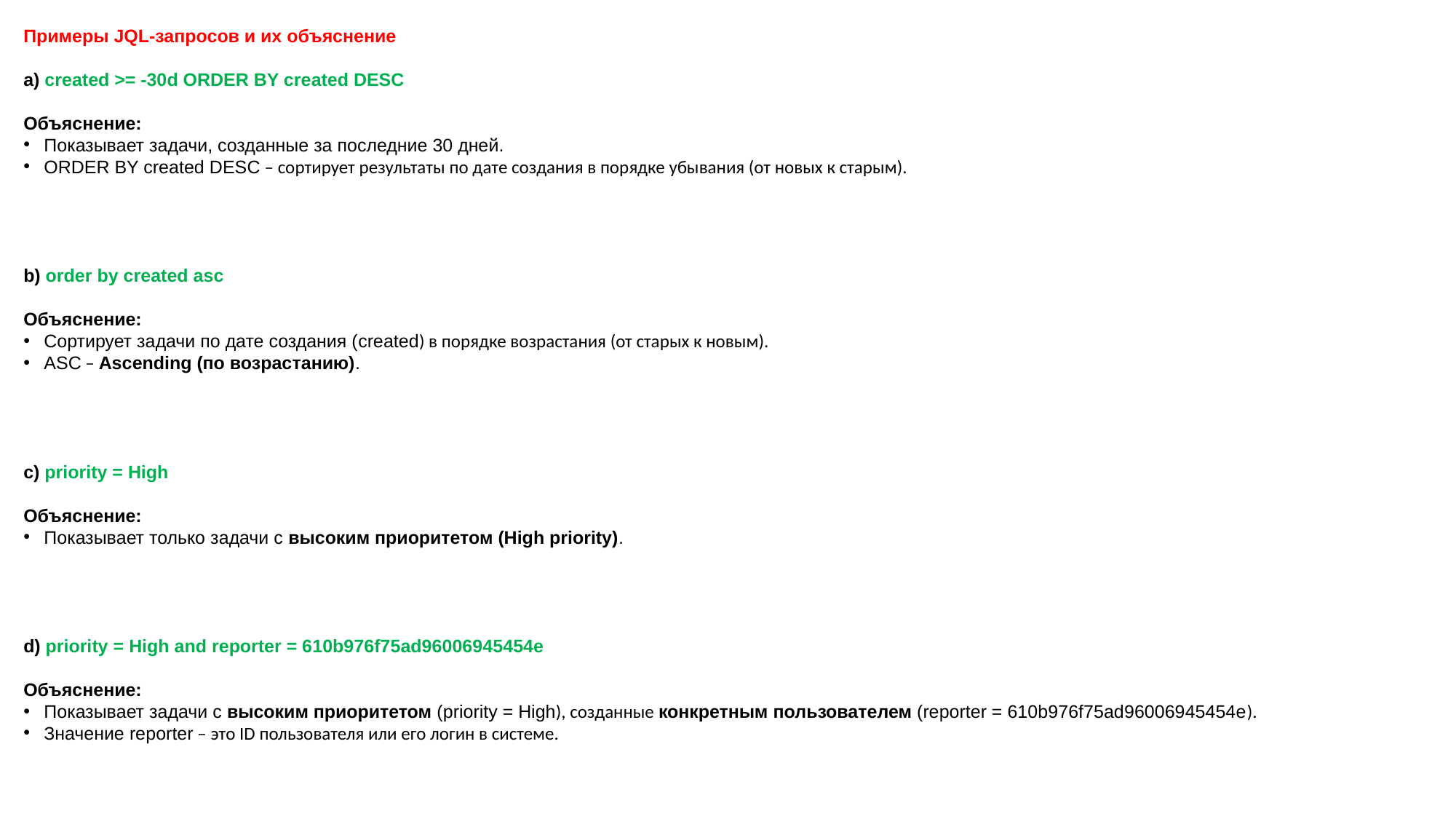

Примеры JQL-запросов и их объяснение

a) created >= -30d ORDER BY created DESC

Объяснение:
Показывает задачи, созданные за последние 30 дней.
ORDER BY created DESC – сортирует результаты по дате создания в порядке убывания (от новых к старым).

b) order by created asc

Объяснение:
Сортирует задачи по дате создания (created) в порядке возрастания (от старых к новым).
ASC – Ascending (по возрастанию).

c) priority = High

Объяснение:
Показывает только задачи с высоким приоритетом (High priority).

d) priority = High and reporter = 610b976f75ad96006945454e

Объяснение:
Показывает задачи с высоким приоритетом (priority = High), созданные конкретным пользователем (reporter = 610b976f75ad96006945454e).
Значение reporter – это ID пользователя или его логин в системе.